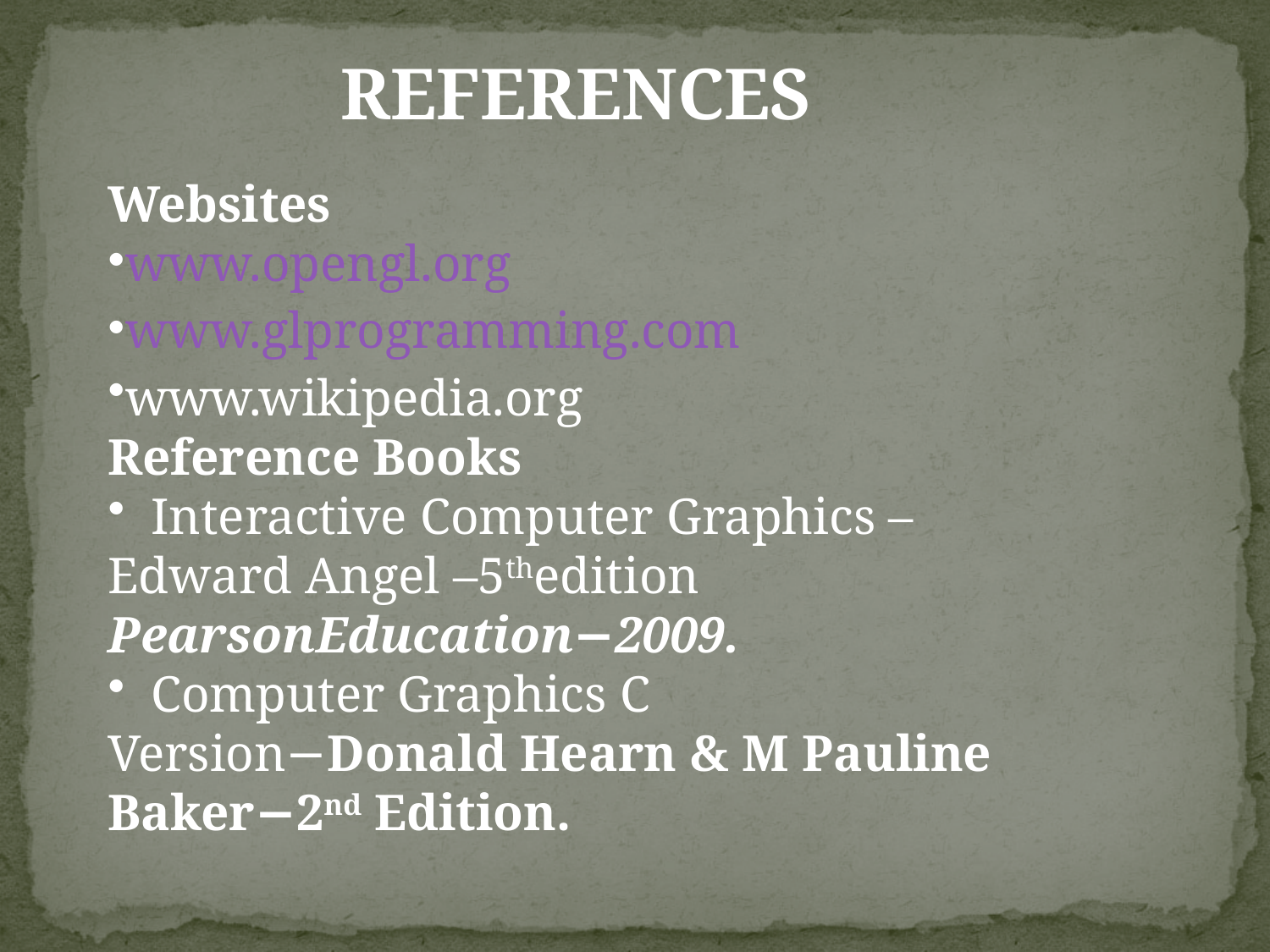

REFERENCES
Websites
www.opengl.org
www.glprogramming.com
www.wikipedia.org
Reference Books
  Interactive Computer Graphics – Edward Angel –5thedition  PearsonEducation−2009.
  Computer Graphics C Version−Donald Hearn & M Pauline Baker−2nd Edition.